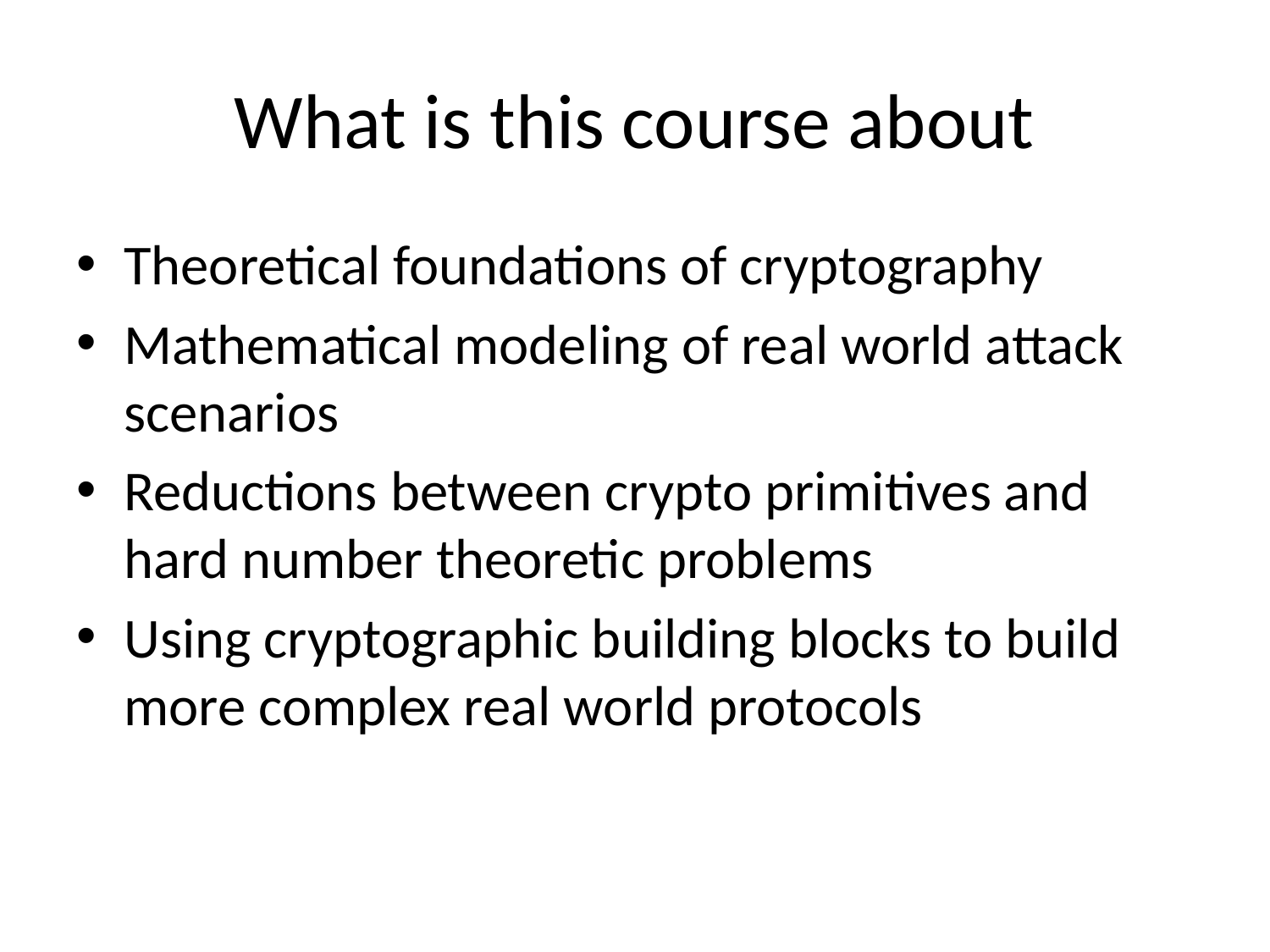

# What is this course about
Theoretical foundations of cryptography
Mathematical modeling of real world attack scenarios
Reductions between crypto primitives and hard number theoretic problems
Using cryptographic building blocks to build more complex real world protocols